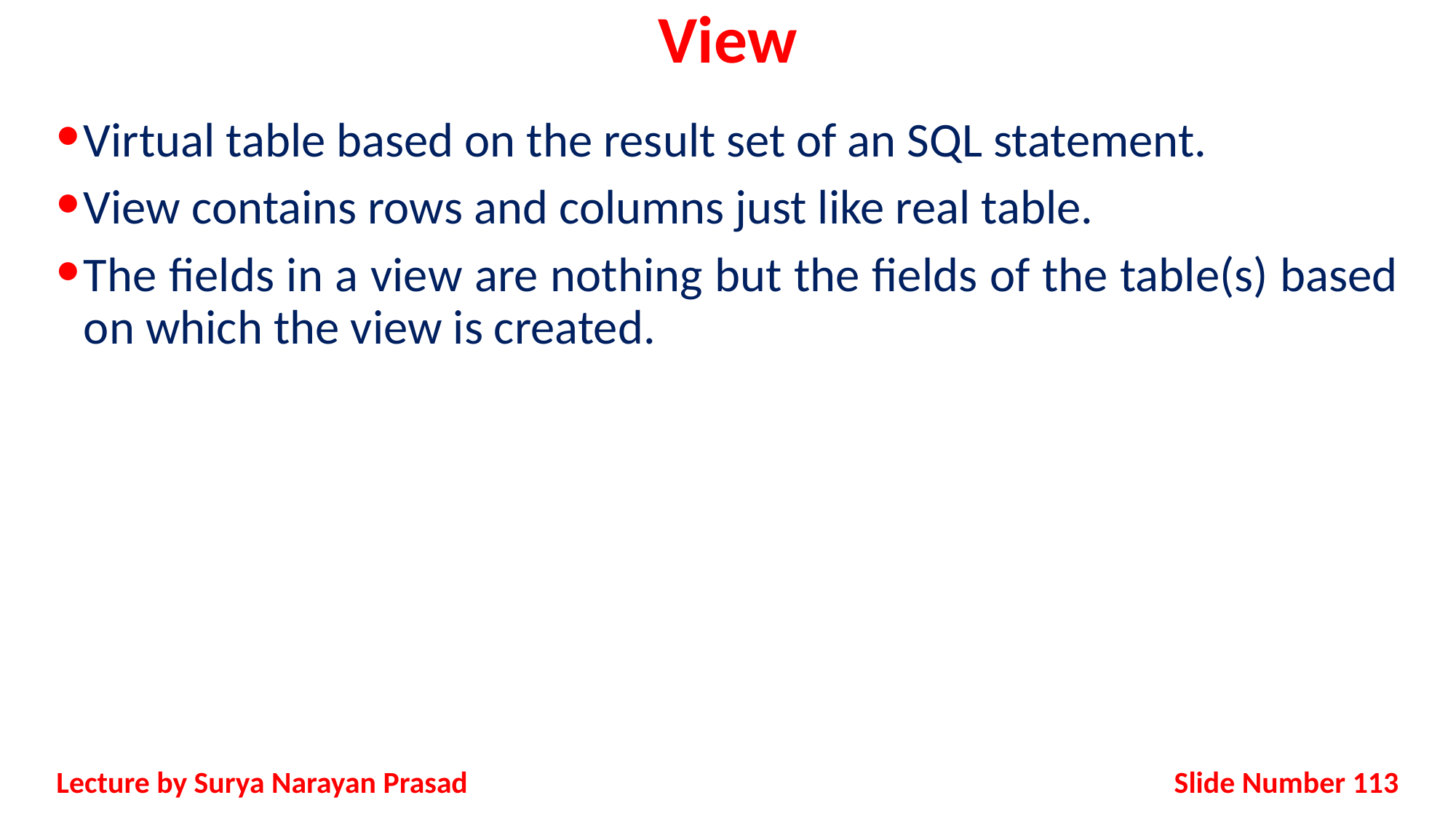

# View
Virtual table based on the result set of an SQL statement.
View contains rows and columns just like real table.
The fields in a view are nothing but the fields of the table(s) based on which the view is created.
Slide Number 113
Lecture by Surya Narayan Prasad